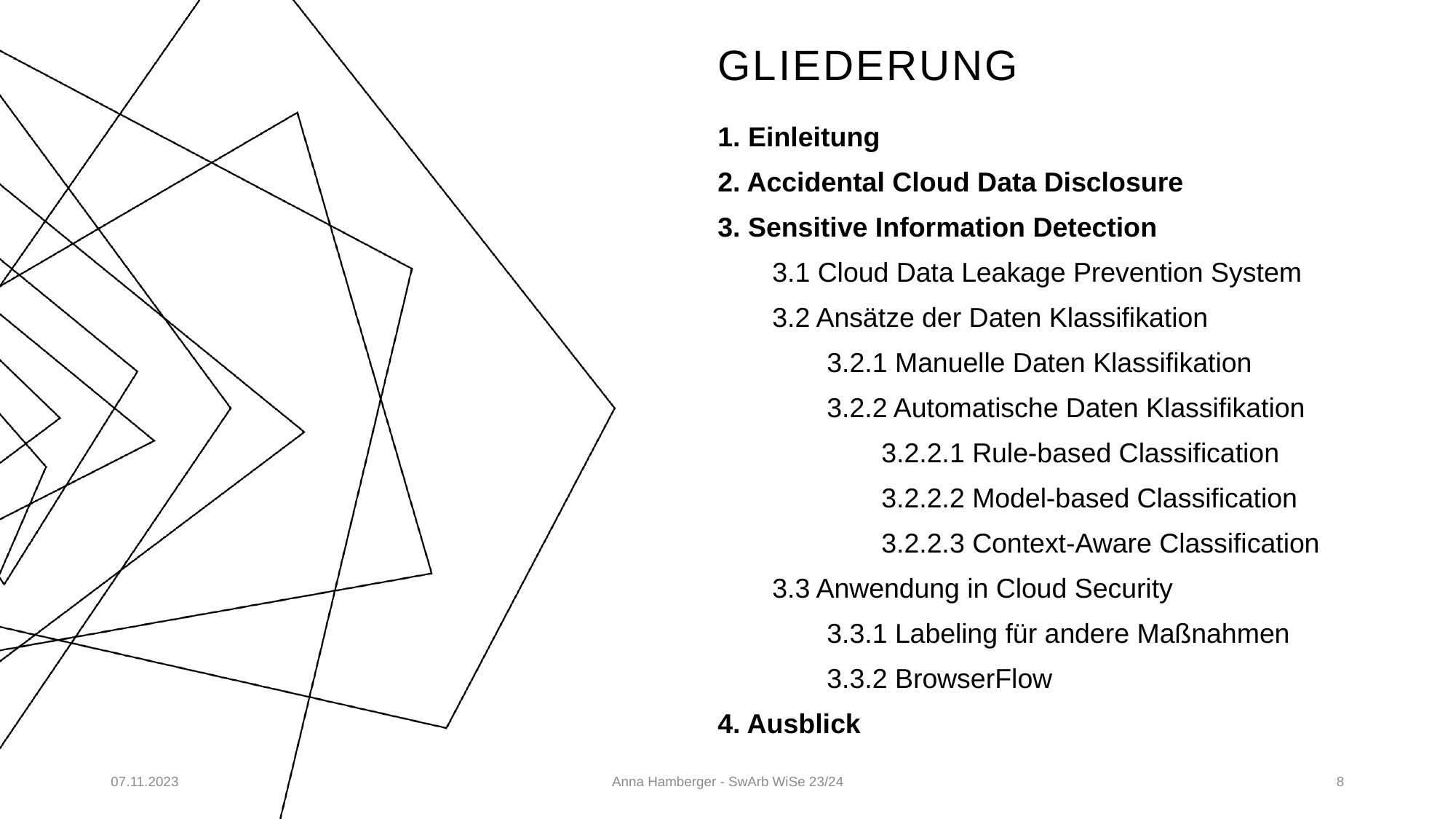

# Gliederung
1. Einleitung
2. Accidental Cloud Data Disclosure
3. Sensitive Information Detection
3.1 Cloud Data Leakage Prevention System
3.2 Ansätze der Daten Klassifikation
3.2.1 Manuelle Daten Klassifikation
3.2.2 Automatische Daten Klassifikation
3.2.2.1 Rule-based Classification
3.2.2.2 Model-based Classification
3.2.2.3 Context-Aware Classification
3.3 Anwendung in Cloud Security
3.3.1 Labeling für andere Maßnahmen
3.3.2 BrowserFlow
4. Ausblick
07.11.2023
Anna Hamberger - SwArb WiSe 23/24
8